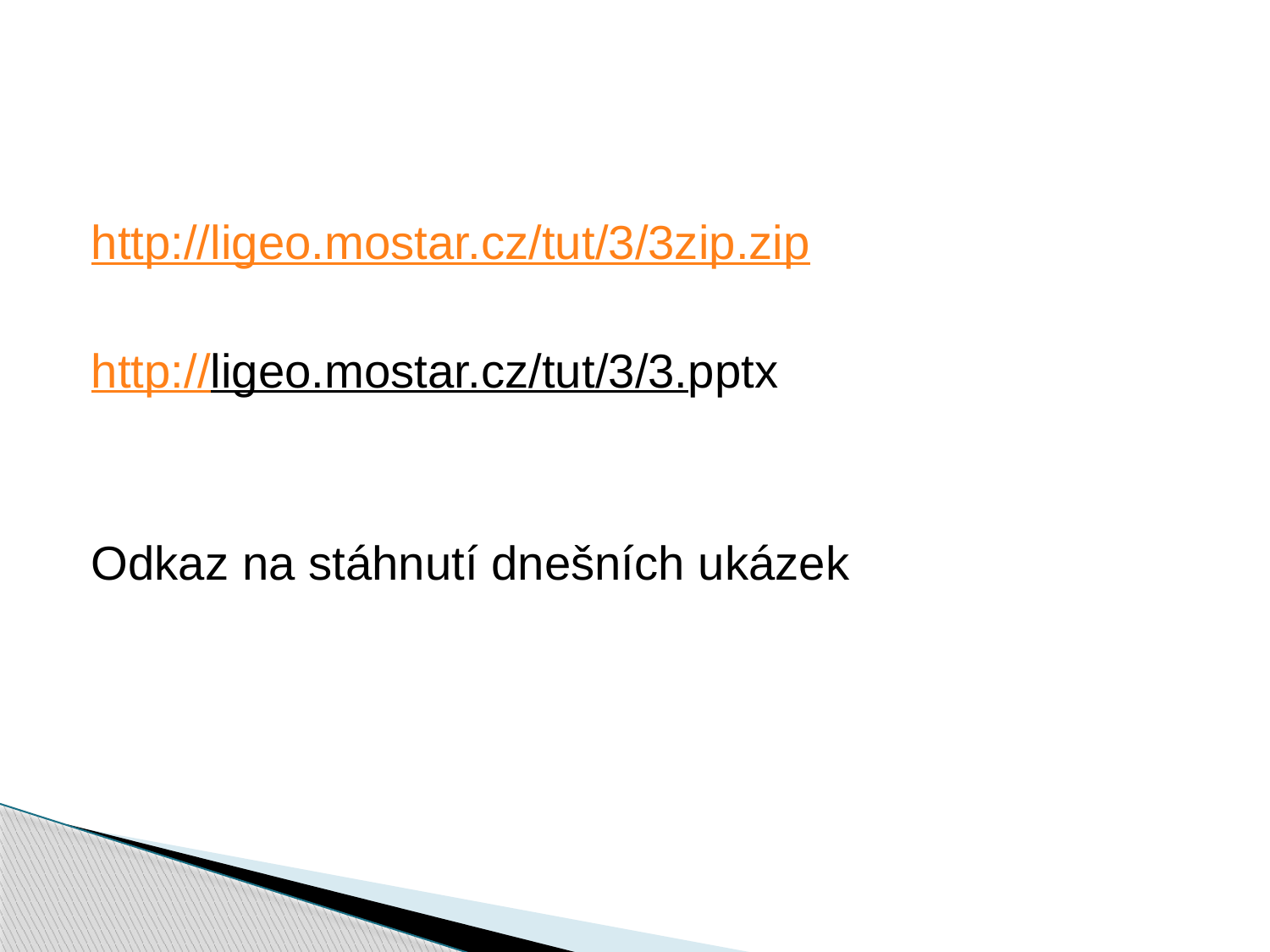

#
http://ligeo.mostar.cz/tut/3/3zip.zip

http://ligeo.mostar.cz/tut/3/3.pptx

Odkaz na stáhnutí dnešních ukázek